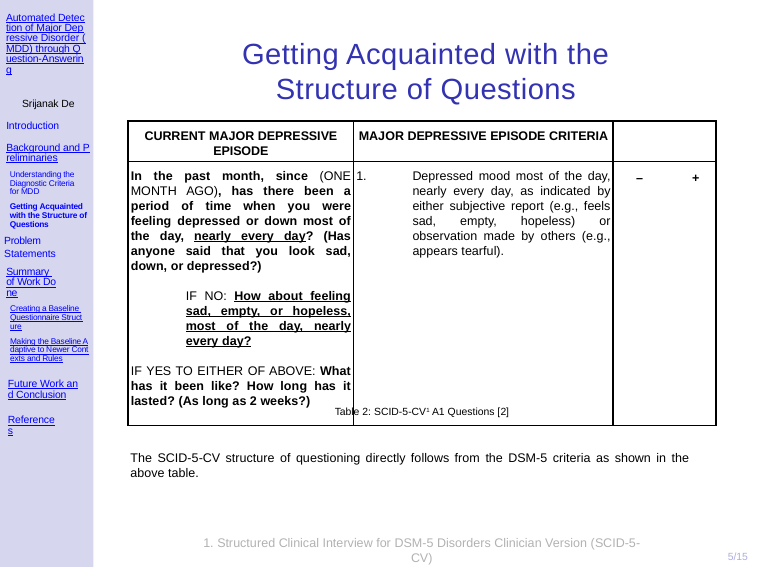

Automated Detection of Major Depressive Disorder (MDD) through Question-Answering
# Getting Acquainted with the Structure of Questions
Srijanak De
Introduction
Background and Preliminaries
Understanding the Diagnostic Criteria for MDD
Getting Acquainted with the Structure of Questions
Problem Statements
| CURRENT MAJOR DEPRESSIVE EPISODE | MAJOR DEPRESSIVE EPISODE CRITERIA |  |
| --- | --- | --- |
| In the past month, since (ONE MONTH AGO), has there been a period of time when you were feeling depressed or down most of the day, nearly every day? (Has anyone said that you look sad, down, or depressed?)  IF NO: How about feeling sad, empty, or hopeless, most of the day, nearly every day?   IF YES TO EITHER OF ABOVE: What has it been like? How long has it lasted? (As long as 2 weeks?) | Depressed mood most of the day, nearly every day, as indicated by either subjective report (e.g., feels sad, empty, hopeless) or observation made by others (e.g., appears tearful). | – + |
Summary of Work Done
Creating a Baseline Questionnaire Structure
Making the Baseline Adaptive to Newer Contexts and Rules
Future Work and Conclusion
Table 2: SCID-5-CV1 A1 Questions [2]
References
The SCID-5-CV structure of questioning directly follows from the DSM-5 criteria as shown in the above table.
1. Structured Clinical Interview for DSM-5 Disorders Clinician Version (SCID-5-CV)
5/15